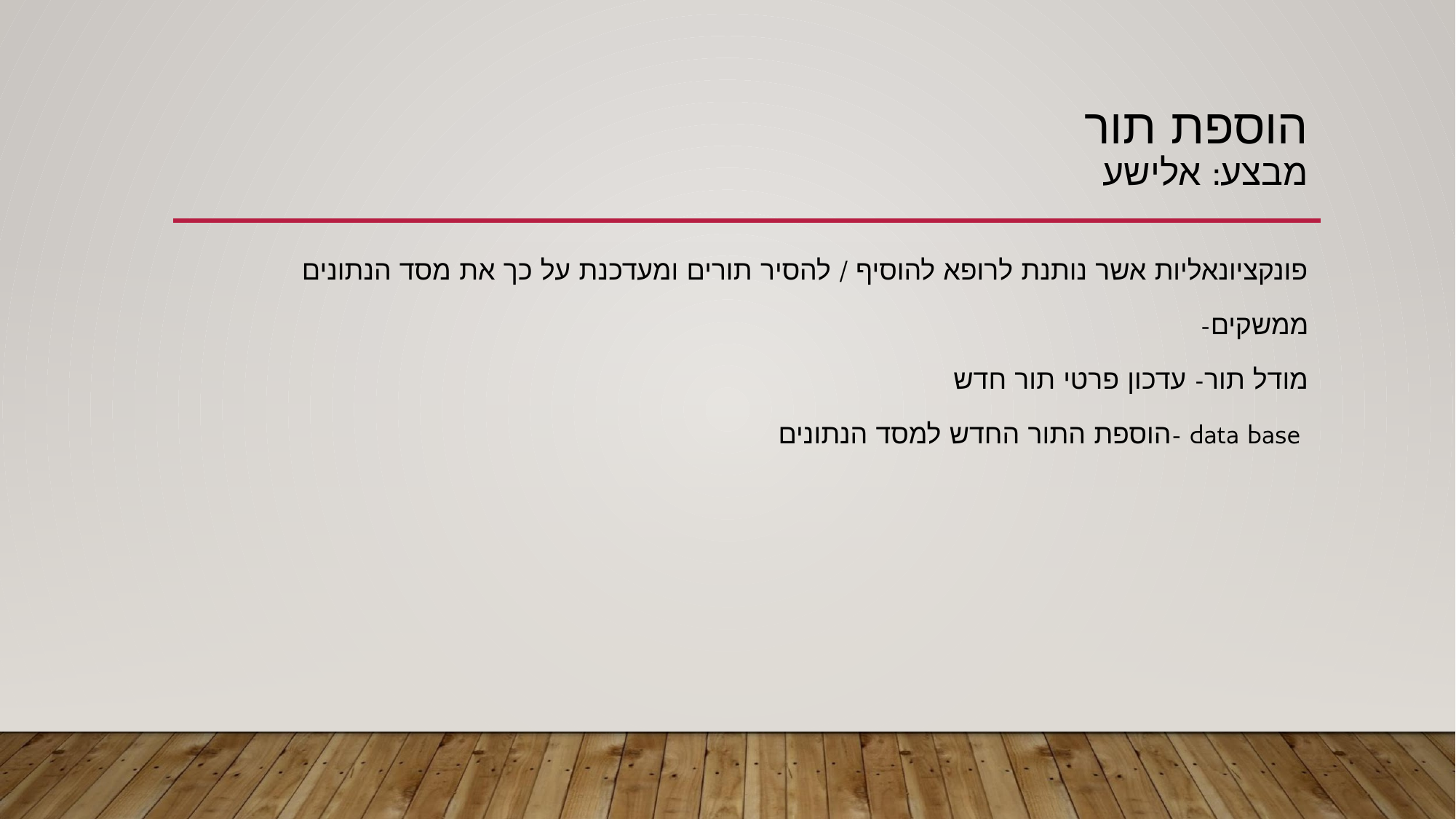

# הוספת תור
מבצע: אלישע
פונקציונאליות אשר נותנת לרופא להוסיף / להסיר תורים ומעדכנת על כך את מסד הנתונים
-ממשקים
מודל תור- עדכון פרטי תור חדש
 הוספת התור החדש למסד הנתונים- data base